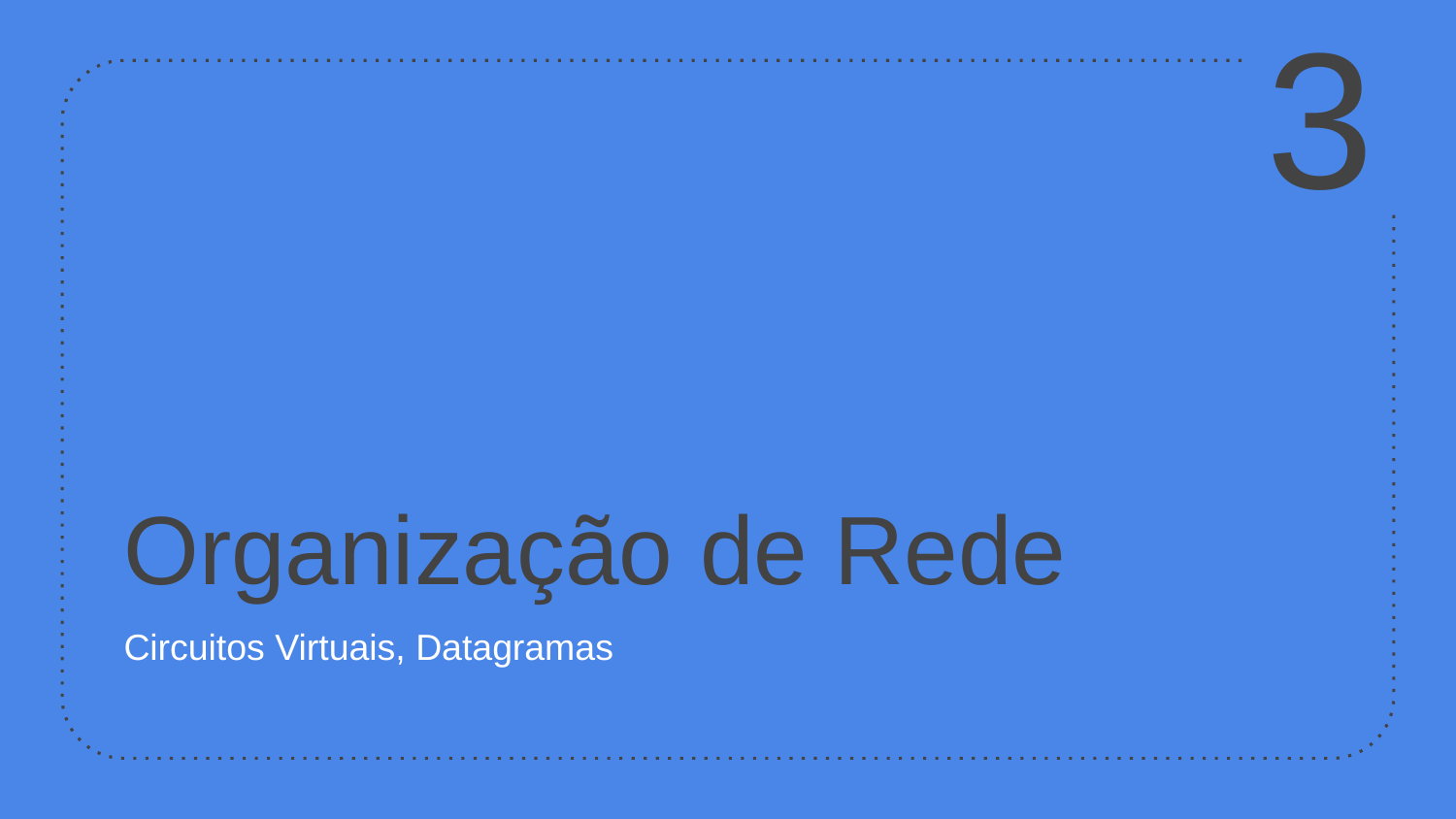

3
# Organização de Rede
Circuitos Virtuais, Datagramas